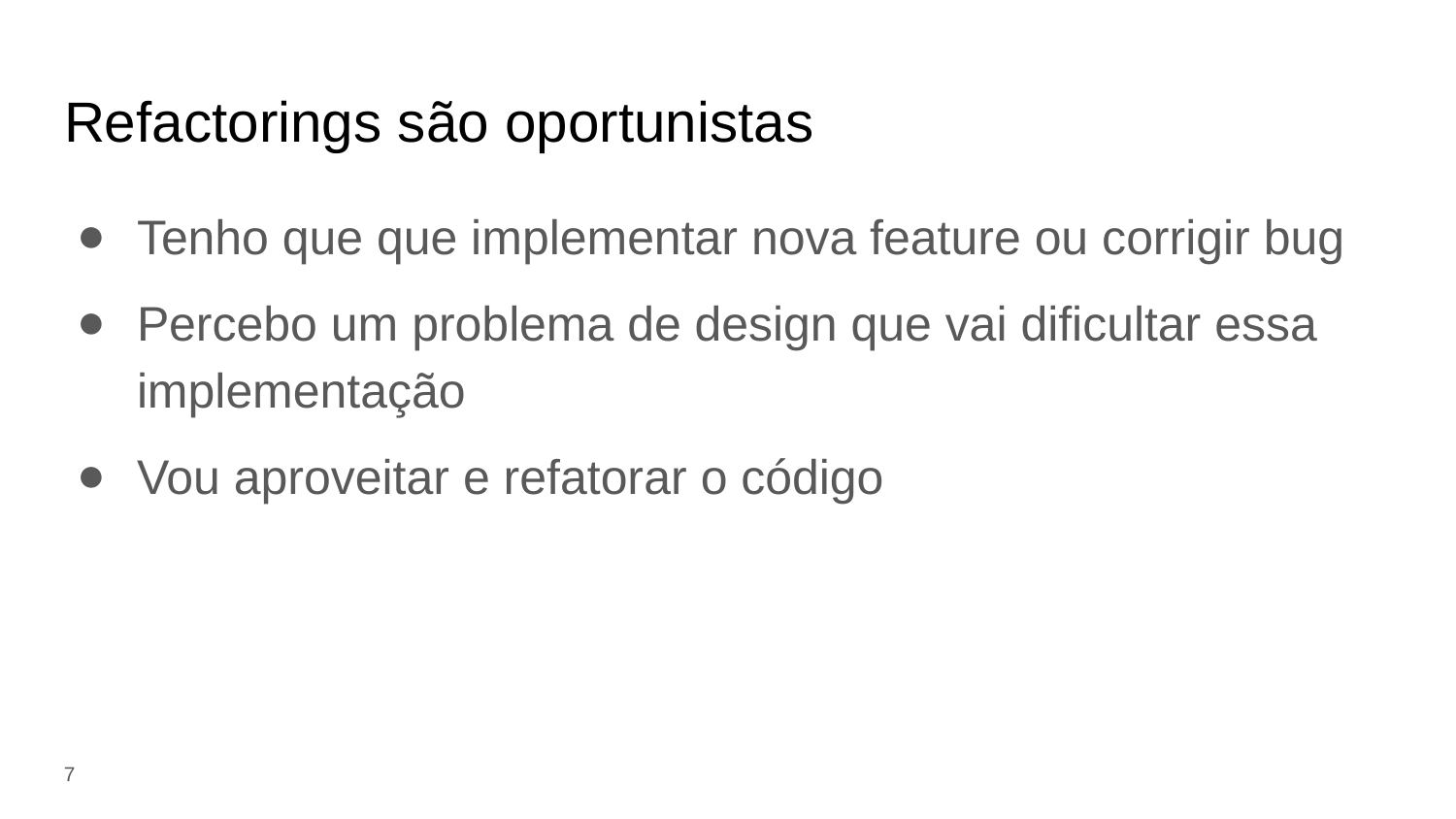

# Refactorings são oportunistas
Tenho que que implementar nova feature ou corrigir bug
Percebo um problema de design que vai dificultar essa implementação
Vou aproveitar e refatorar o código
7